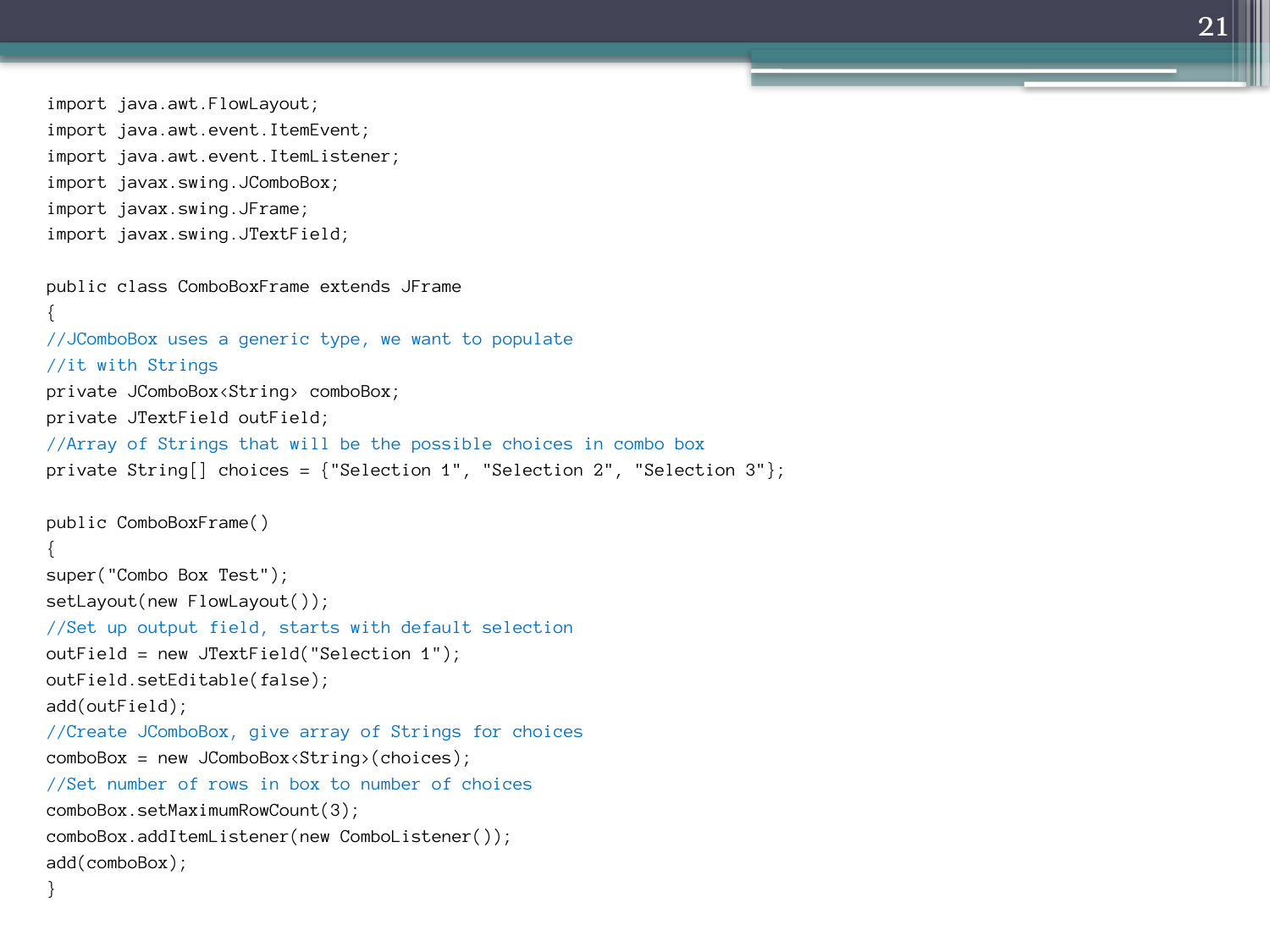

21
import java.awt.FlowLayout;
import java.awt.event.ItemEvent;
import java.awt.event.ItemListener;
import javax.swing.JComboBox;
import javax.swing.JFrame;
import javax.swing.JTextField;

public class ComboBoxFrame extends JFrame
{
	//JComboBox uses a generic type, we want to populate
	//it with Strings
	private JComboBox<String> comboBox;
	private JTextField outField;
	//Array of Strings that will be the possible choices in combo box
	private String[] choices = {"Selection 1", "Selection 2", "Selection 3"};

	public ComboBoxFrame()
	{
		super("Combo Box Test");
		setLayout(new FlowLayout());
		//Set up output field, starts with default selection
		outField = new JTextField("Selection 1");
		outField.setEditable(false);
		add(outField);
		//Create JComboBox, give array of Strings for choices
		comboBox = new JComboBox<String>(choices);
		//Set number of rows in box to number of choices
		comboBox.setMaximumRowCount(3);
		comboBox.addItemListener(new ComboListener());
		add(comboBox);
	}